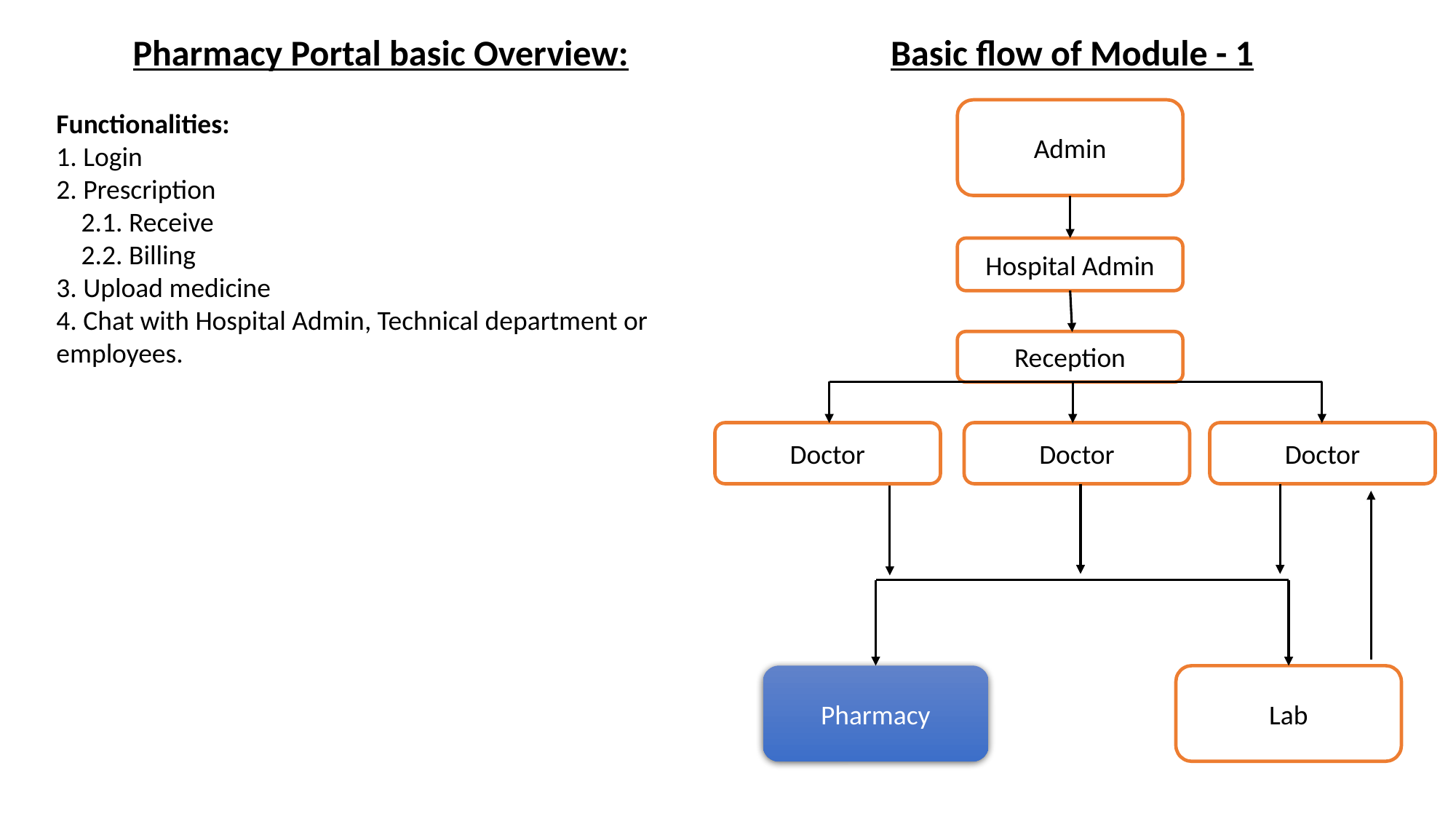

Pharmacy Portal basic Overview:

Functionalities:
1. Login
2. Prescription
    2.1. Receive
    2.2. Billing
3. Upload medicine
4. Chat with Hospital Admin, Technical department or employees.

Basic flow of Module - 1
Admin
Hospital Admin
Reception
Doctor
Doctor
Doctor
Pharmacy
Lab